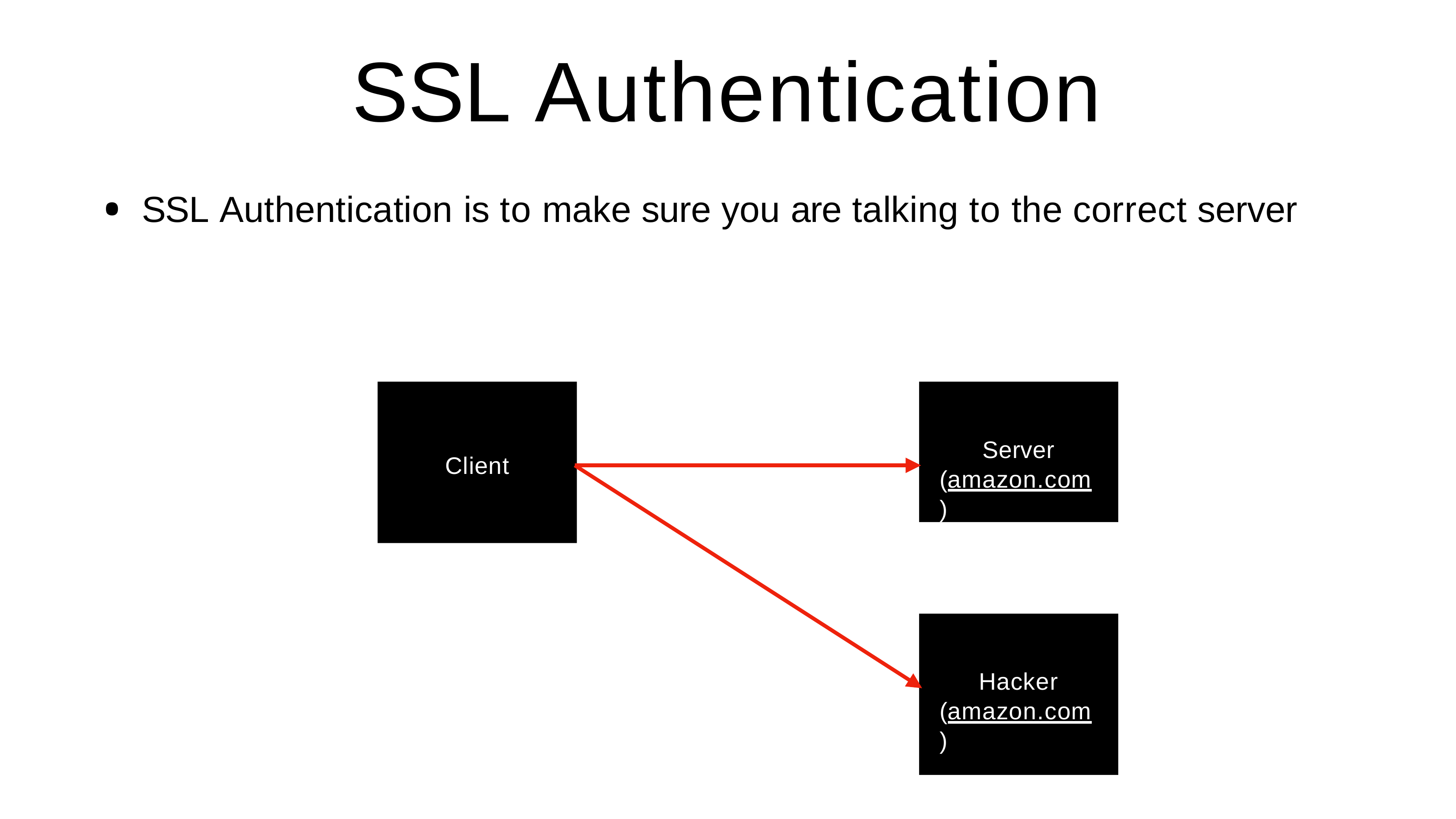

# SSL Authentication
SSL Authentication is to make sure you are talking to the correct server

Client

Server  (amazon.com)

Hacker  (amazon.com)